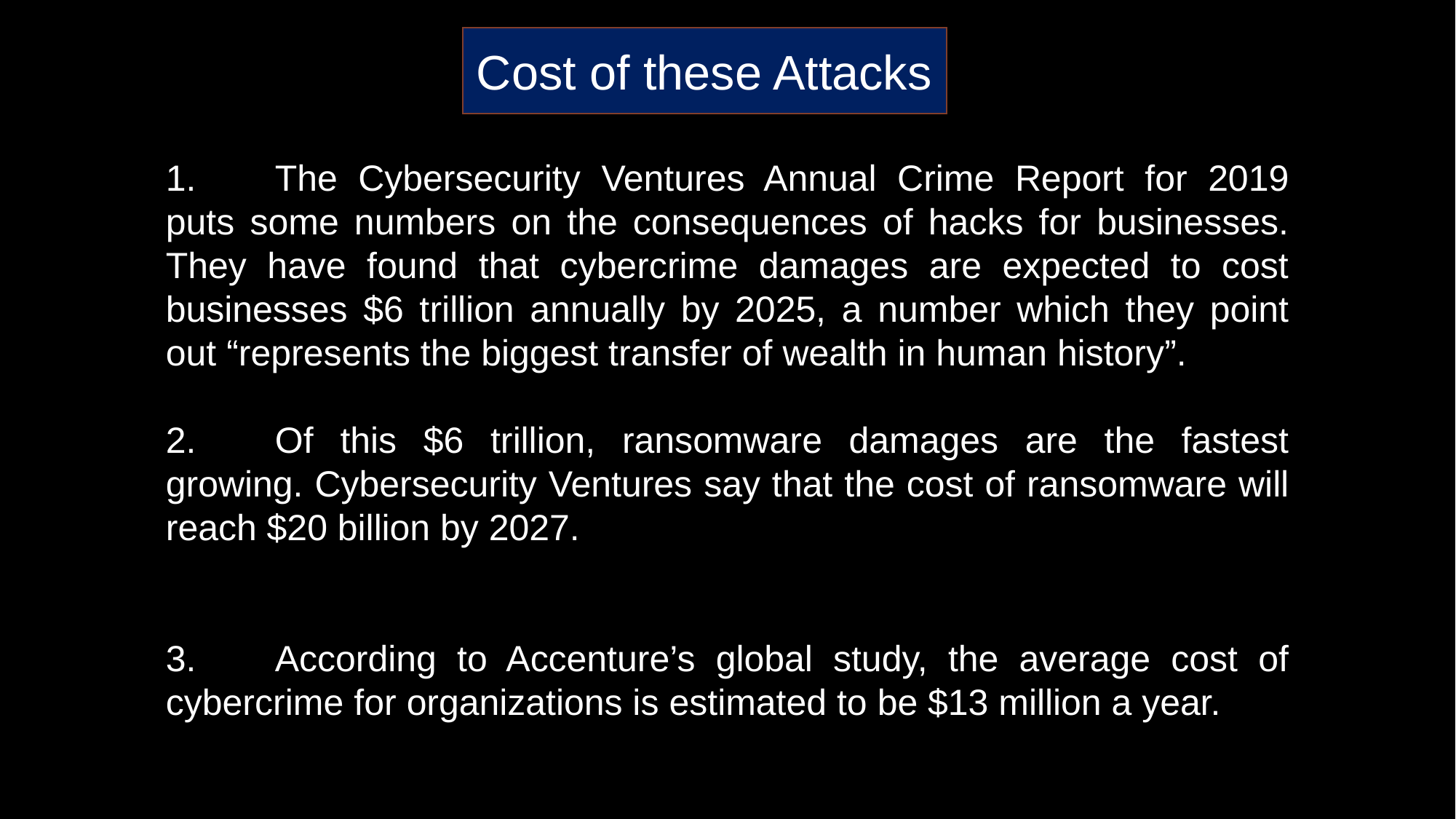

Cost of these Attacks
1.	The Cybersecurity Ventures Annual Crime Report for 2019 puts some numbers on the consequences of hacks for businesses. They have found that cybercrime damages are expected to cost businesses $6 trillion annually by 2025, a number which they point out “represents the biggest transfer of wealth in human history”.

2.	Of this $6 trillion, ransomware damages are the fastest growing. Cybersecurity Ventures say that the cost of ransomware will reach $20 billion by 2027.

3.	According to Accenture’s global study, the average cost of cybercrime for organizations is estimated to be $13 million a year.